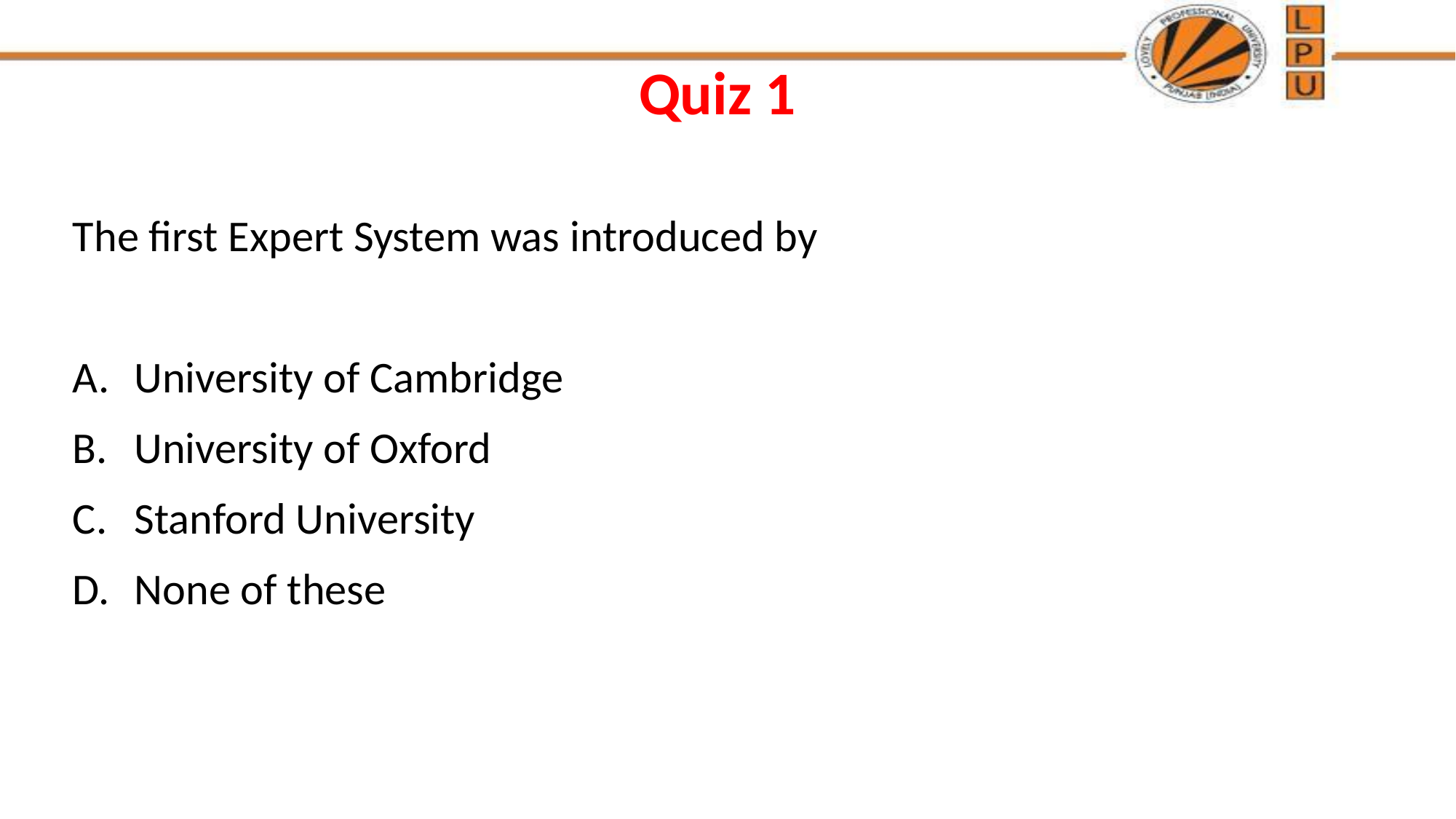

# Quiz 1
The first Expert System was introduced by

University of Cambridge
University of Oxford
Stanford University
None of these